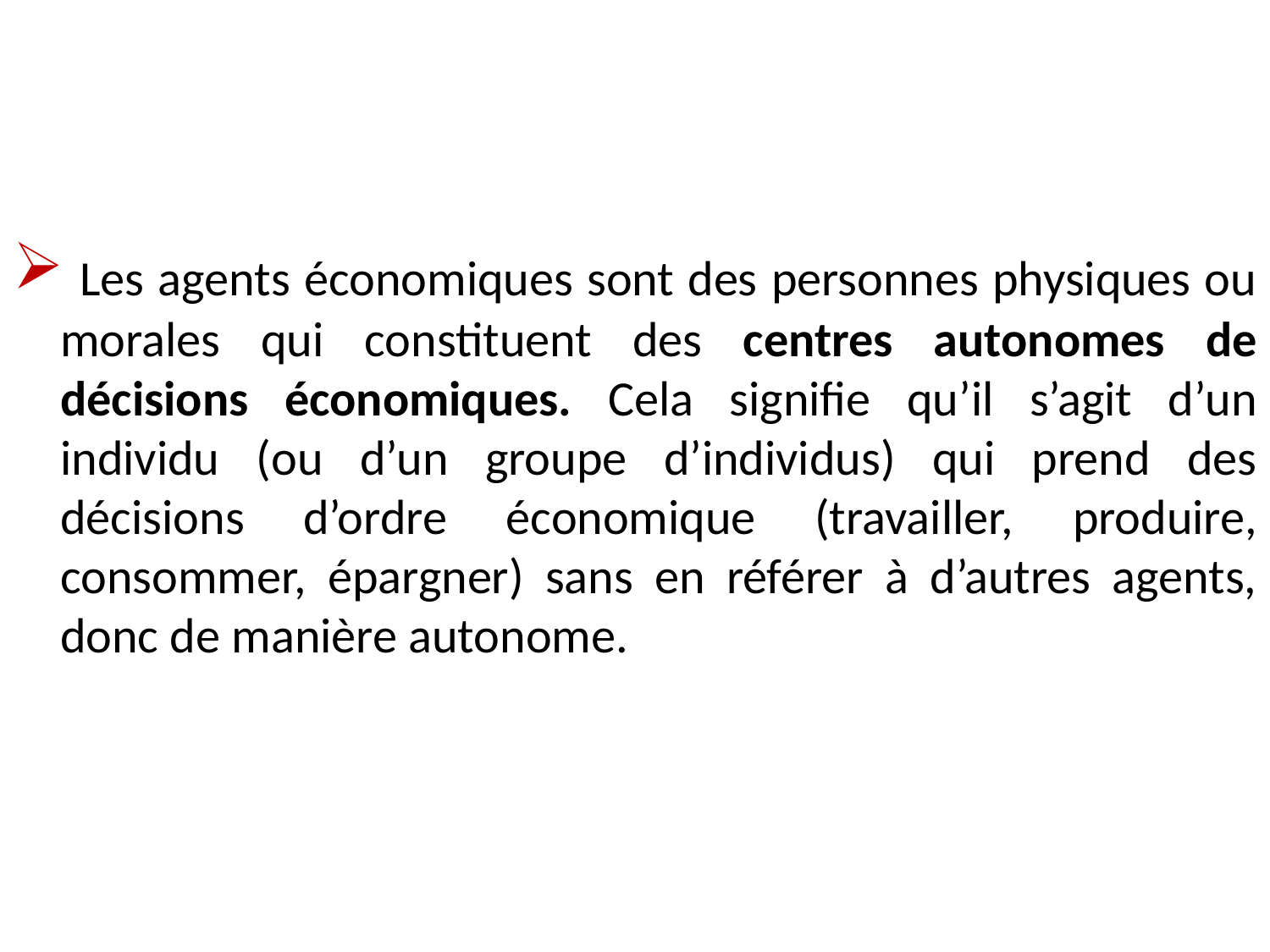

Les agents économiques sont des personnes physiques ou morales qui constituent des centres autonomes de décisions économiques. Cela signifie qu’il s’agit d’un individu (ou d’un groupe d’individus) qui prend des décisions d’ordre économique (travailler, produire, consommer, épargner) sans en référer à d’autres agents, donc de manière autonome.